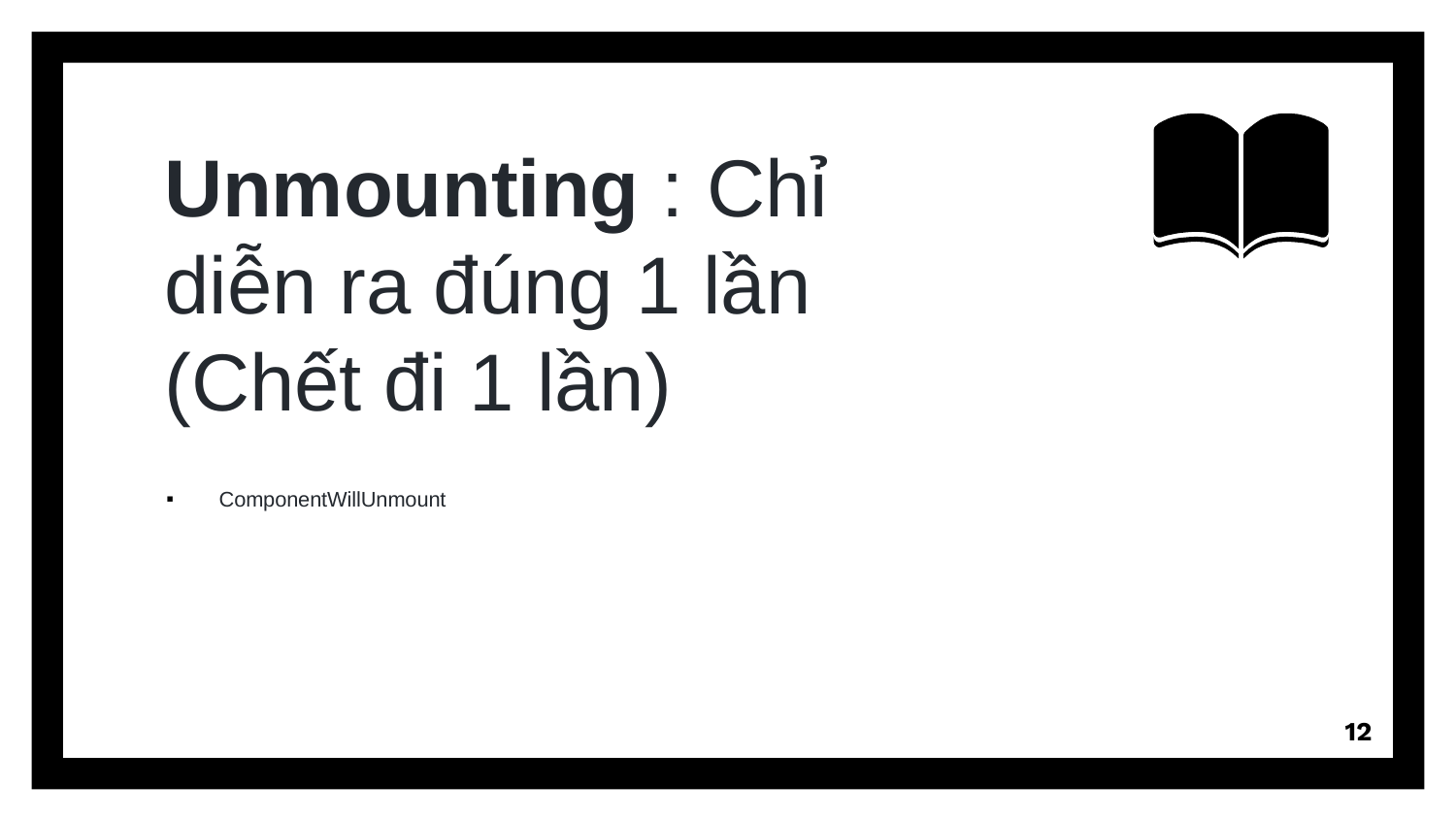

# Unmounting : Chỉ diễn ra đúng 1 lần (Chết đi 1 lần)
ComponentWillUnmount

12